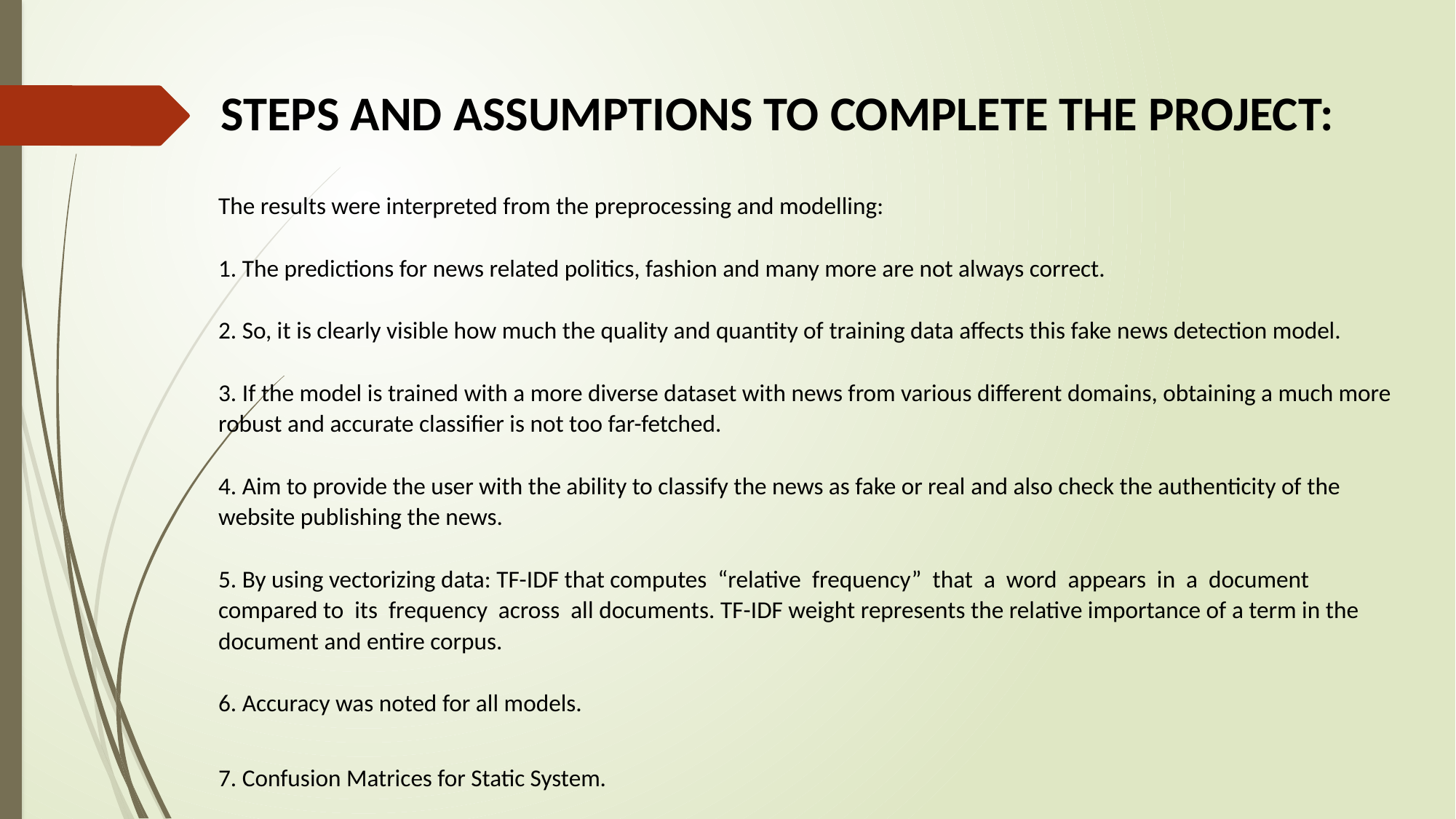

STEPS AND ASSUMPTIONS TO COMPLETE THE PROJECT:
The results were interpreted from the preprocessing and modelling:

1. The predictions for news related politics, fashion and many more are not always correct.

2. So, it is clearly visible how much the quality and quantity of training data affects this fake news detection model.

3. If the model is trained with a more diverse dataset with news from various different domains, obtaining a much more robust and accurate classifier is not too far-fetched.

4. Aim to provide the user with the ability to classify the news as fake or real and also check the authenticity of the website publishing the news.

5. By using vectorizing data: TF-IDF that computes  “relative  frequency”  that  a  word  appears  in  a  document  compared to  its  frequency  across  all documents. TF-IDF weight represents the relative importance of a term in the document and entire corpus.

6. Accuracy was noted for all models.

7. Confusion Matrices for Static System.